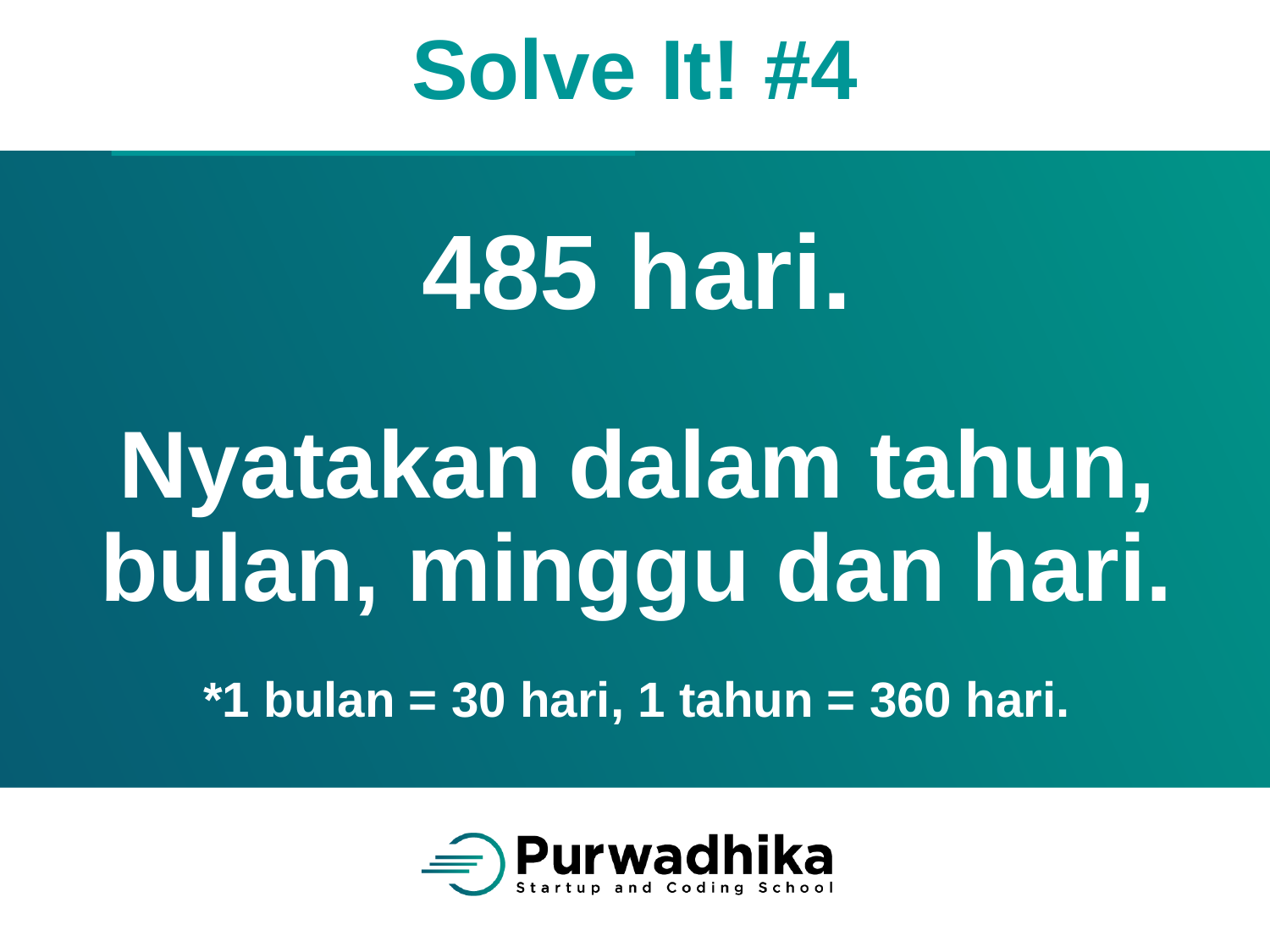

Solve It! #4
485 hari.

Nyatakan dalam tahun, bulan, minggu dan hari.

*1 bulan = 30 hari, 1 tahun = 360 hari.